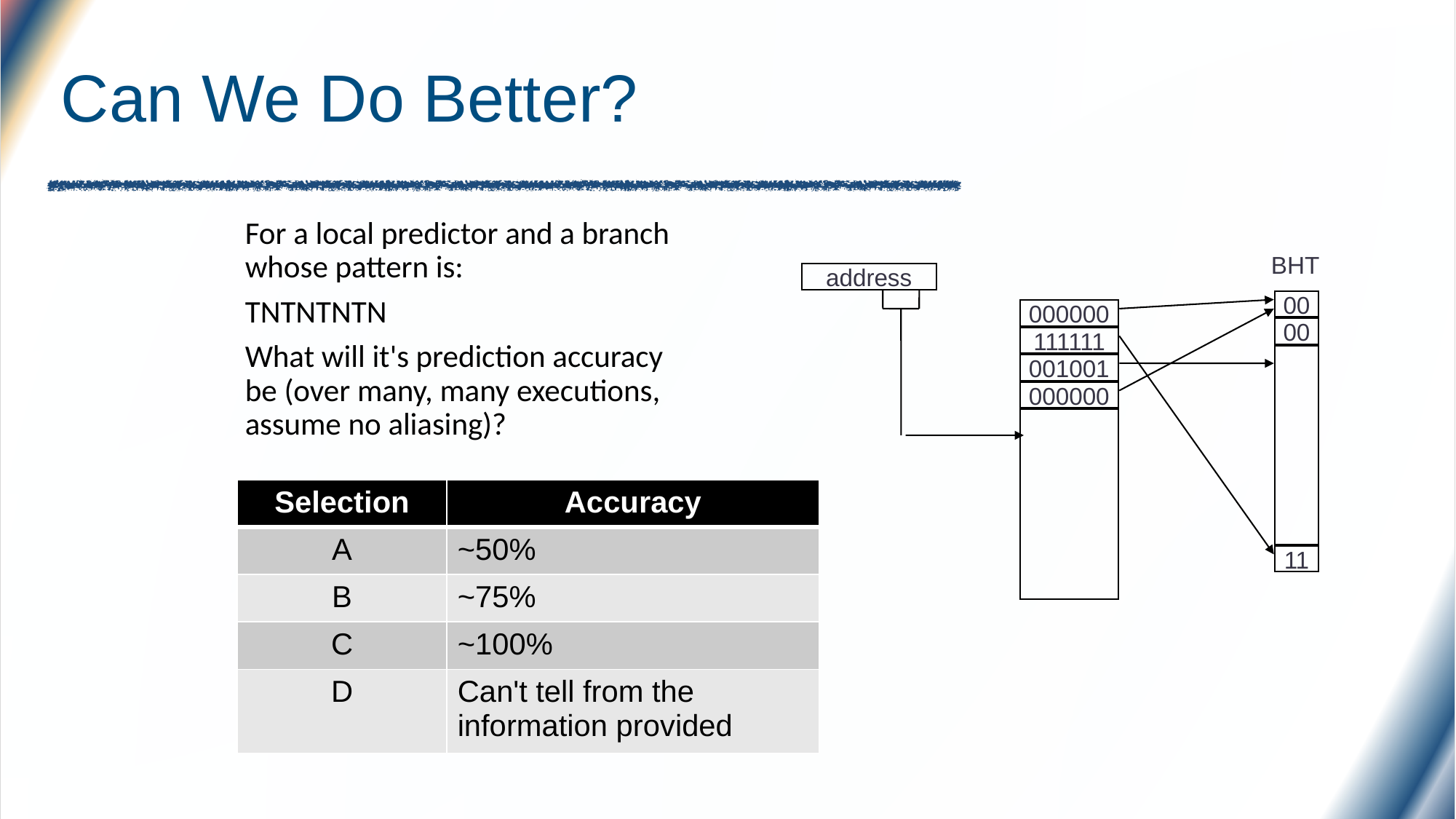

# Can We Do Better?
For a local predictor and a branch whose pattern is:
TNTNTNTN
What will it's prediction accuracy be (over many, many executions, assume no aliasing)?
BHT
address

00

000000

00
111111

001001

000000

| Selection | Accuracy |
| --- | --- |
| A | ~50% |
| B | ~75% |
| C | ~100% |
| D | Can't tell from the information provided |
11